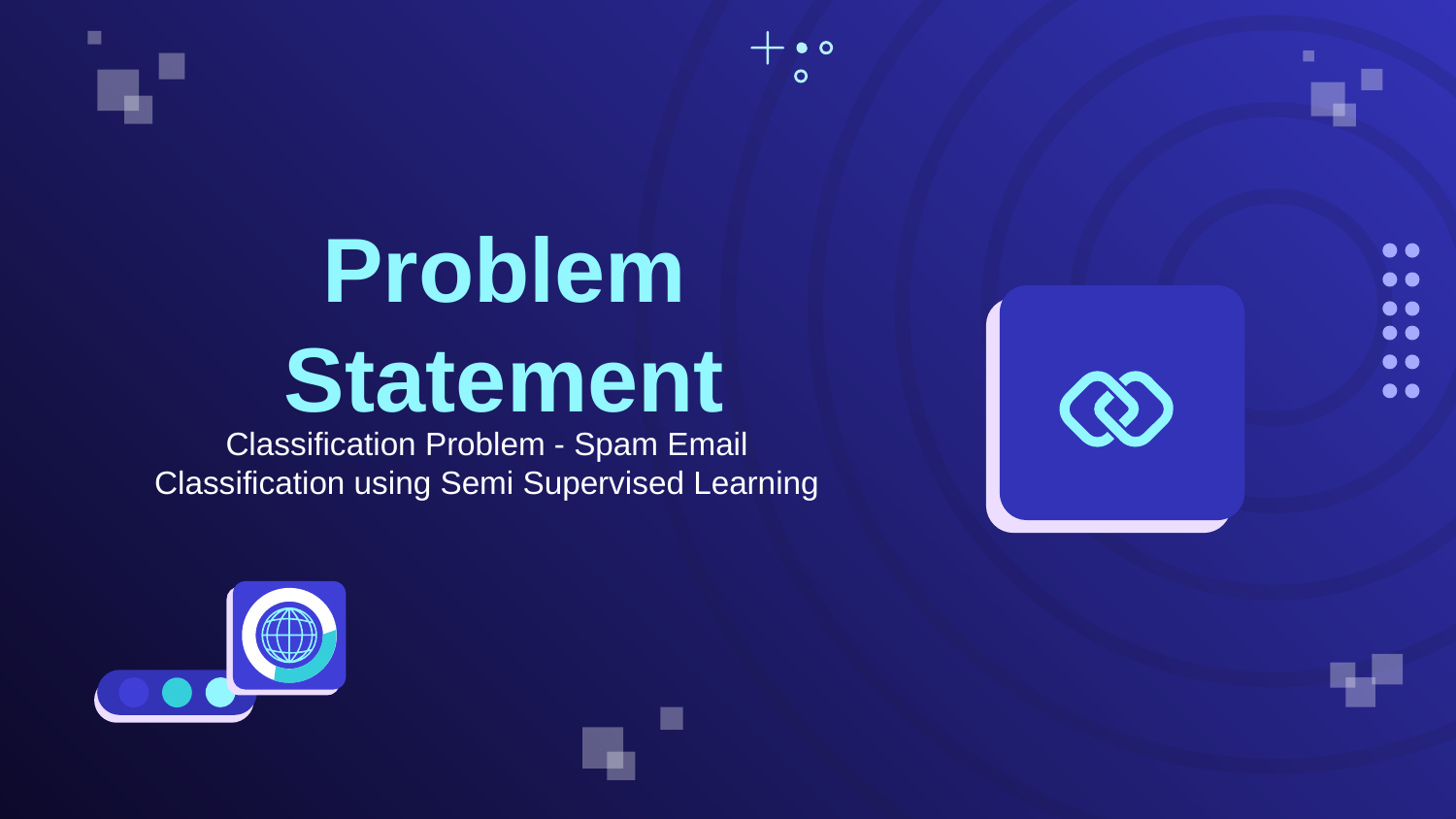

# Problem Statement

Classification Problem - Spam Email Classification using Semi Supervised Learning